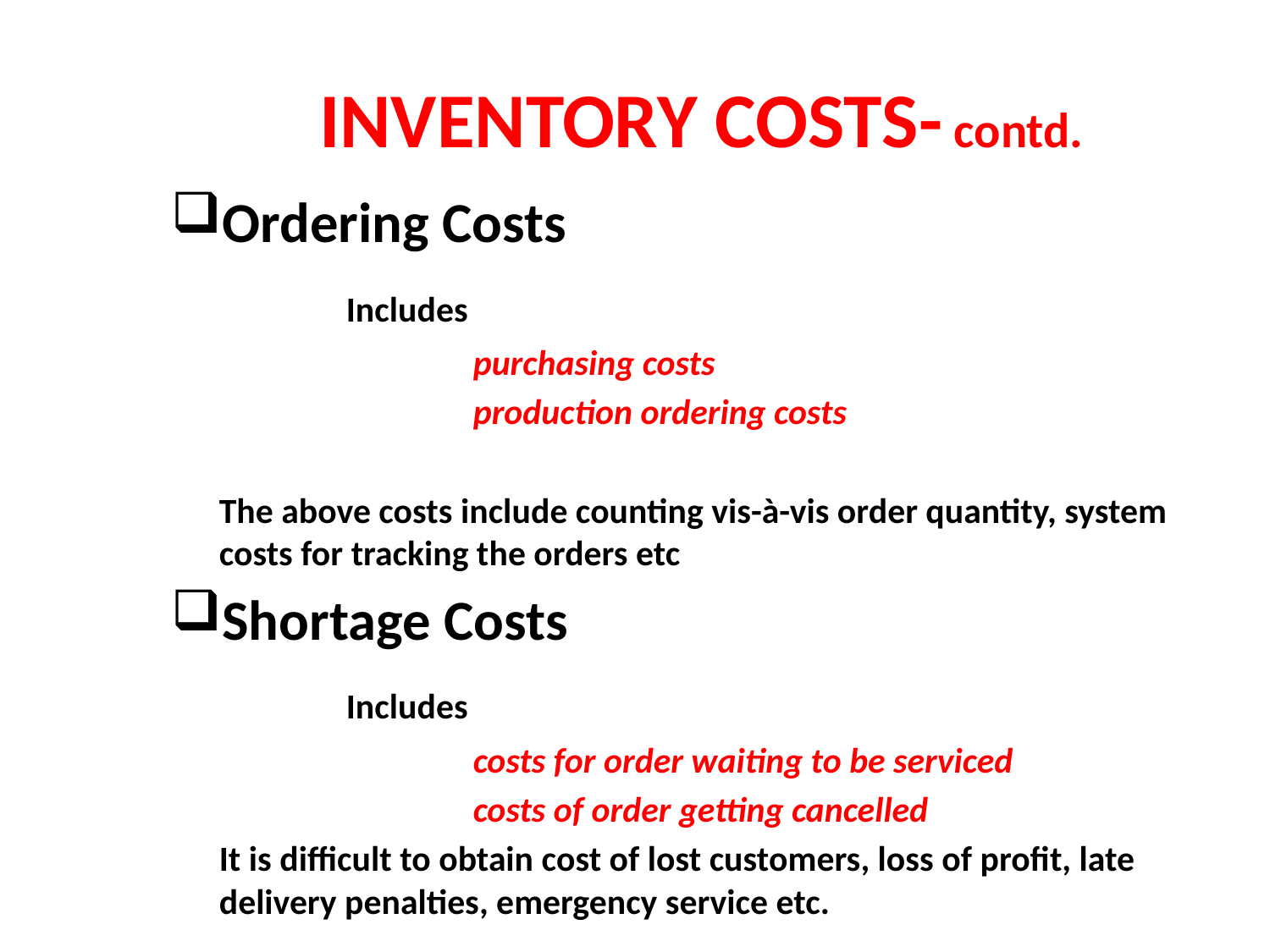

# INVENTORY COSTS- contd.
Ordering Costs
		Includes
			purchasing costs
			production ordering costs

	The above costs include counting vis-à-vis order quantity, system costs for tracking the orders etc
Shortage Costs
		Includes
			costs for order waiting to be serviced
			costs of order getting cancelled
	It is difficult to obtain cost of lost customers, loss of profit, late delivery penalties, emergency service etc.